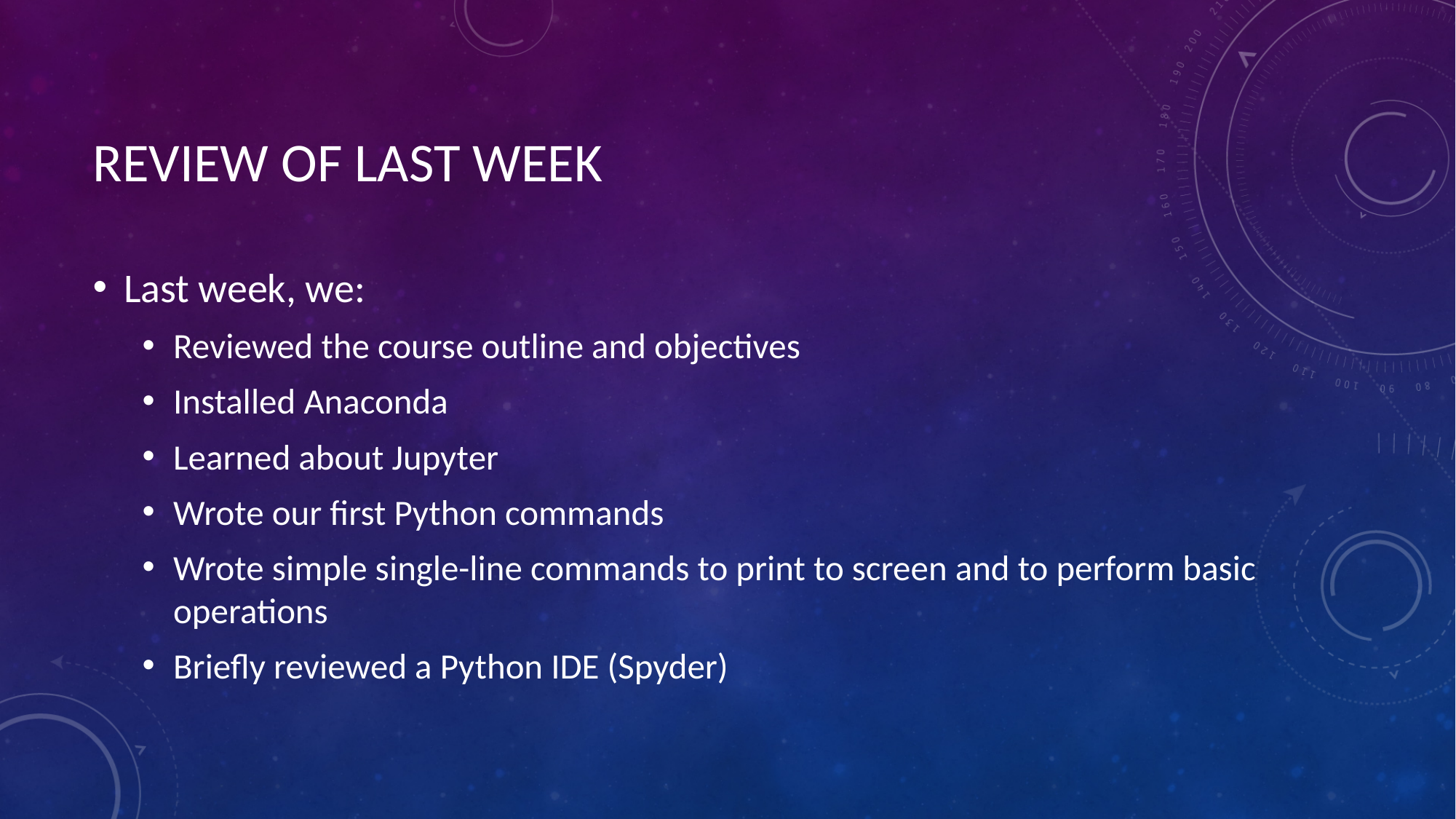

# Review of last week
Last week, we:
Reviewed the course outline and objectives
Installed Anaconda
Learned about Jupyter
Wrote our first Python commands
Wrote simple single-line commands to print to screen and to perform basic operations
Briefly reviewed a Python IDE (Spyder)